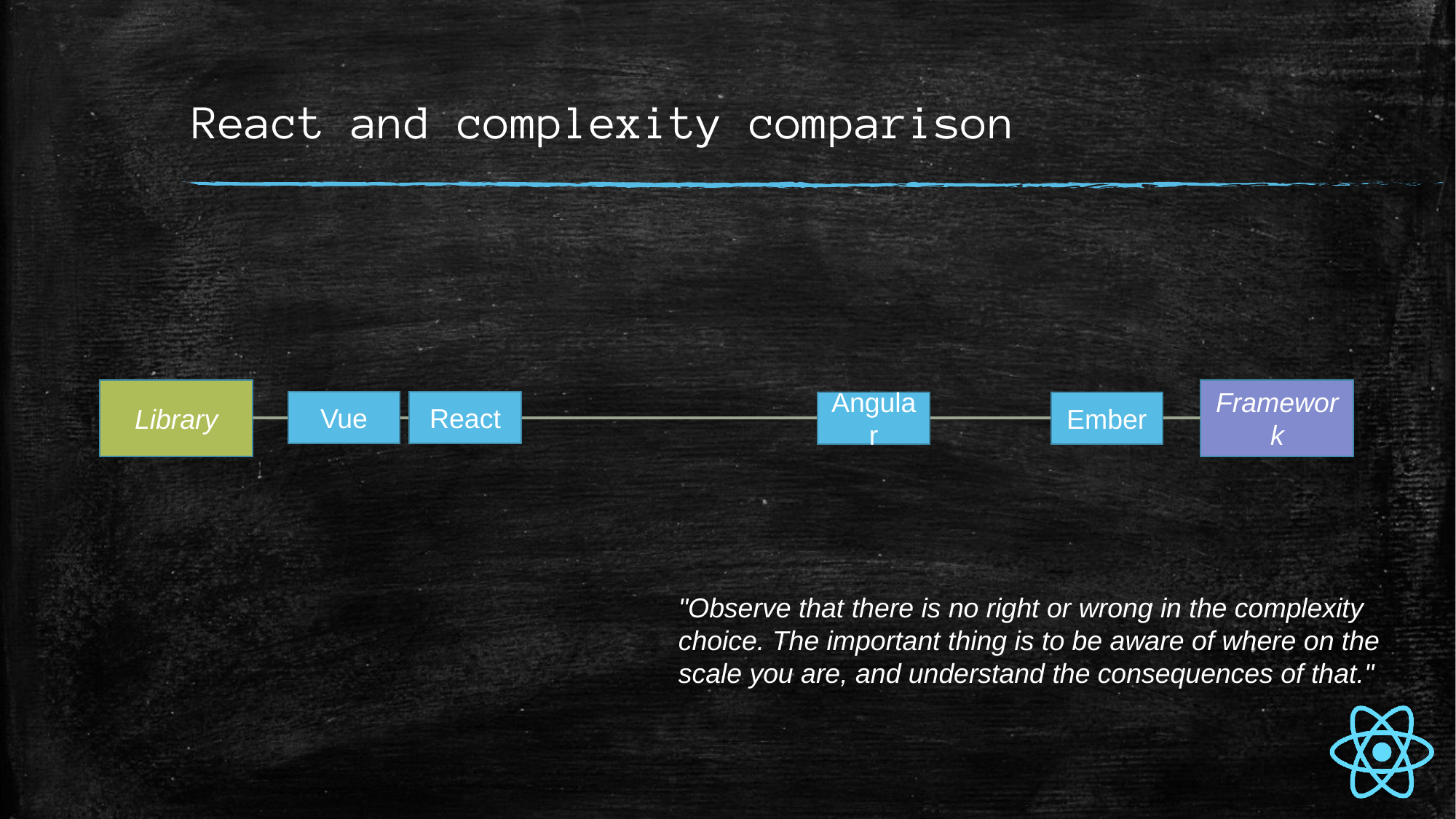

# React and complexity comparison
Library
Framework
Vue
React
Angular
Ember
"Observe that there is no right or wrong in the complexity choice. The important thing is to be aware of where on the scale you are, and understand the consequences of that."